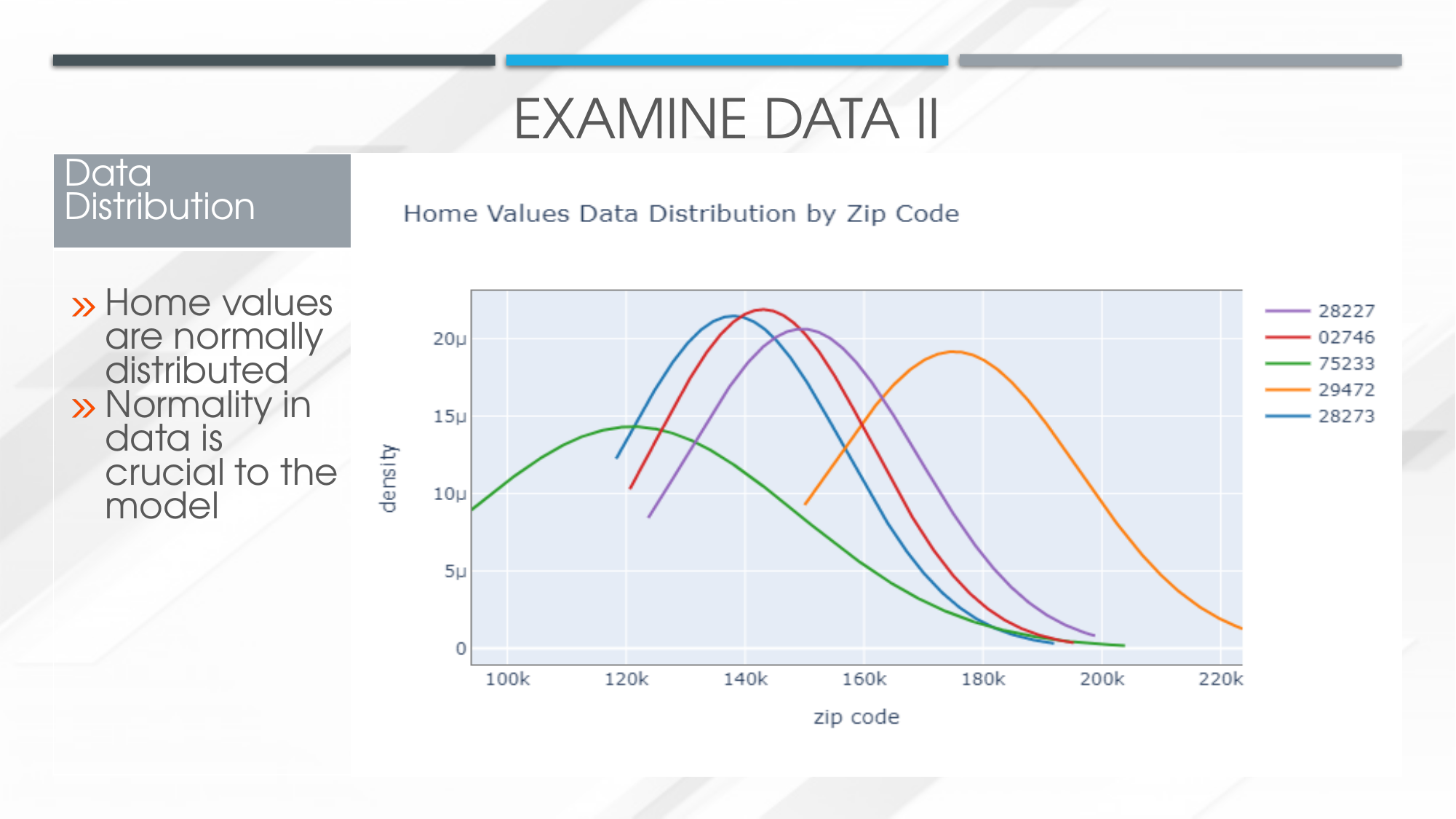

# Examine Data II
| Data Distribution |  |
| --- | --- |
| Home values are normally distributed Normality in data is crucial to the model |  |